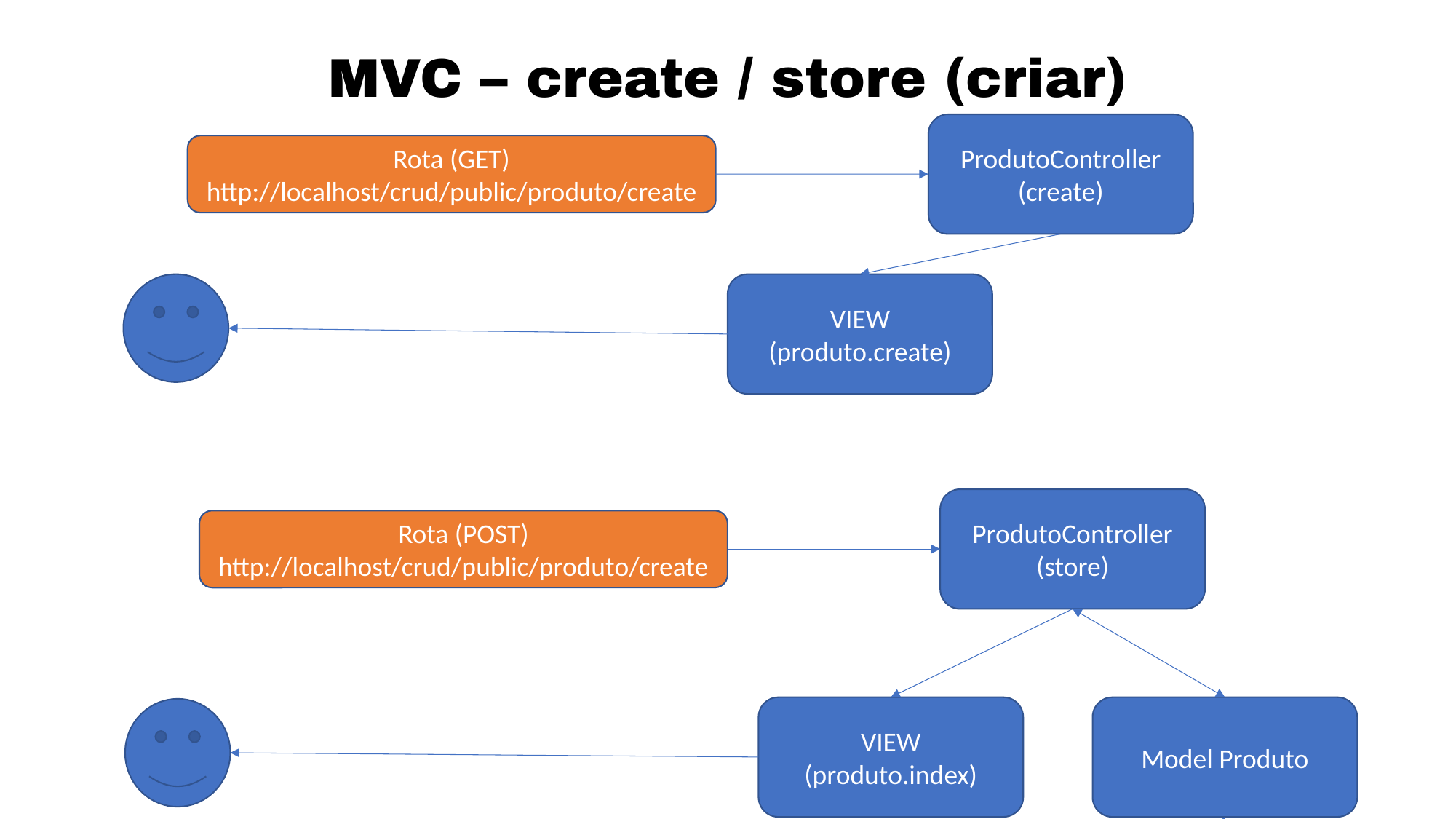

MVC – create / store (criar)
ProdutoController
(create)
Rota (GET)
http://localhost/crud/public/produto/create

VIEW
(produto.create)
ProdutoController
(store)
Rota (POST)
http://localhost/crud/public/produto/create
VIEW
(produto.index)
Model Produto

CRUD
produtos